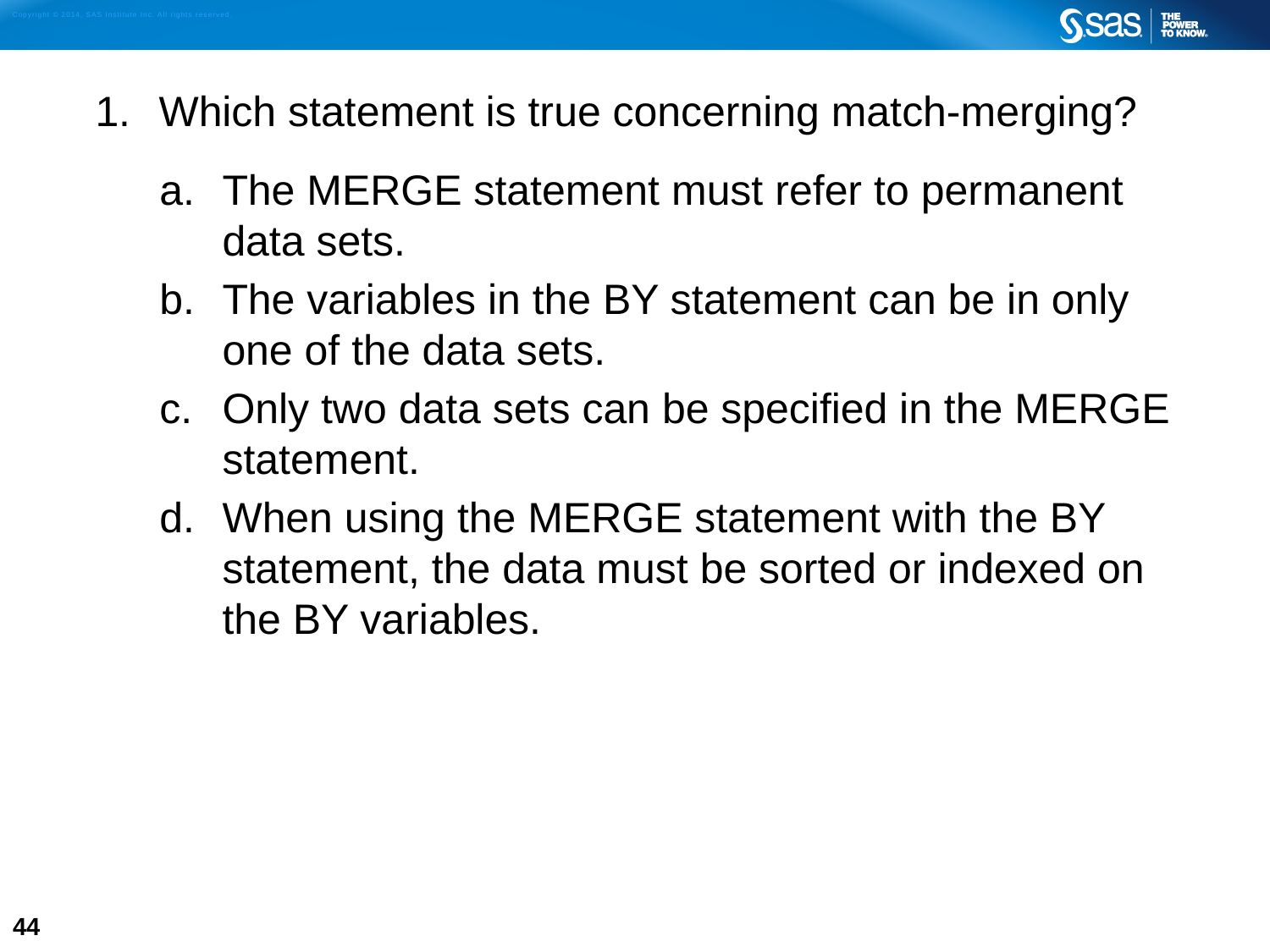

Which statement is true concerning match-merging?

The MERGE statement must refer to permanent data sets.
The variables in the BY statement can be in only one of the data sets.
Only two data sets can be specified in the MERGE statement.
When using the MERGE statement with the BY statement, the data must be sorted or indexed on the BY variables.